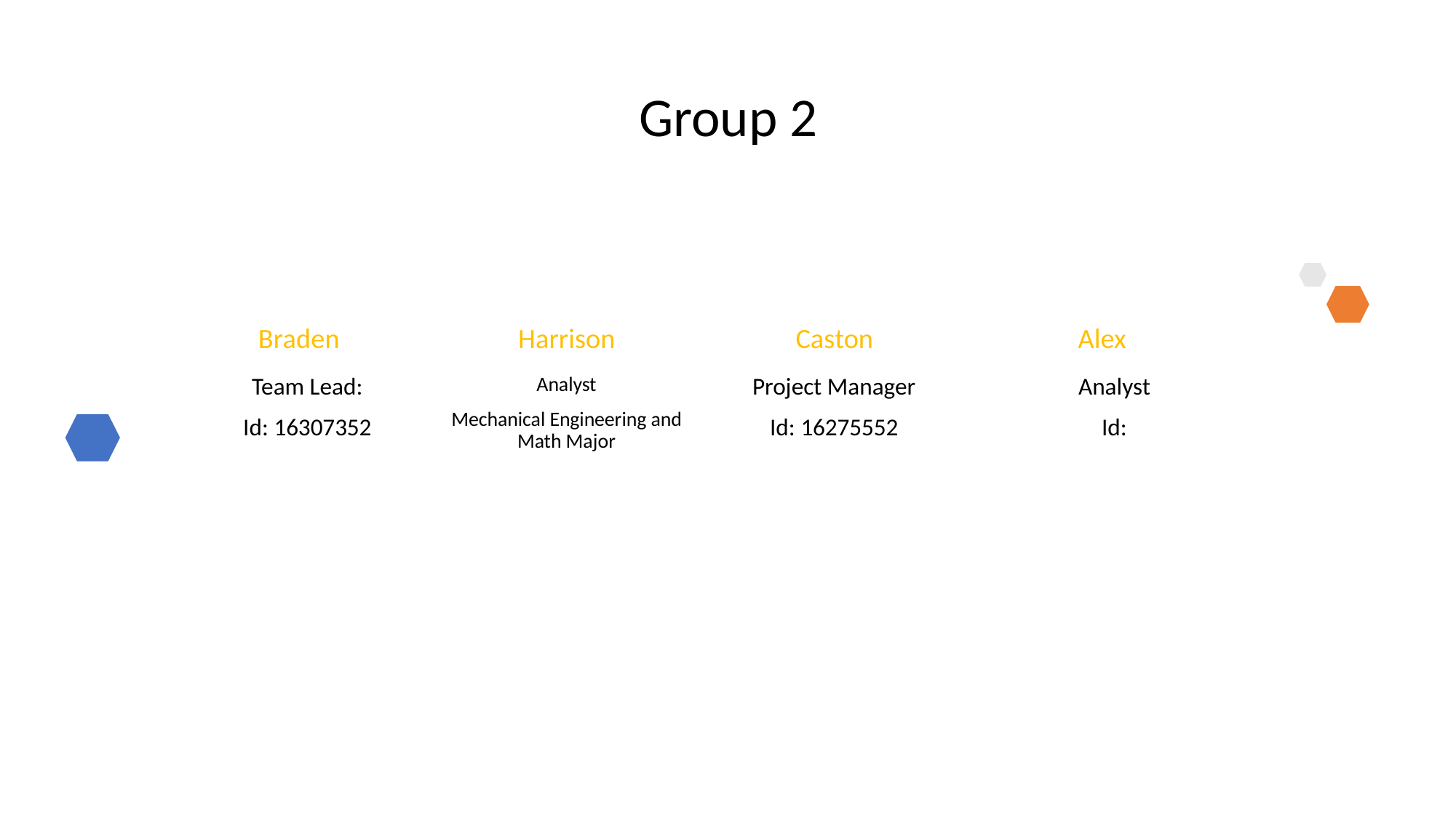

# Group 2
Braden
Harrison
Caston
Alex
Team Lead:
Id: 16307352
Analyst
Mechanical Engineering and Math Major
Analyst
Id:

Project Manager
Id: 16275552